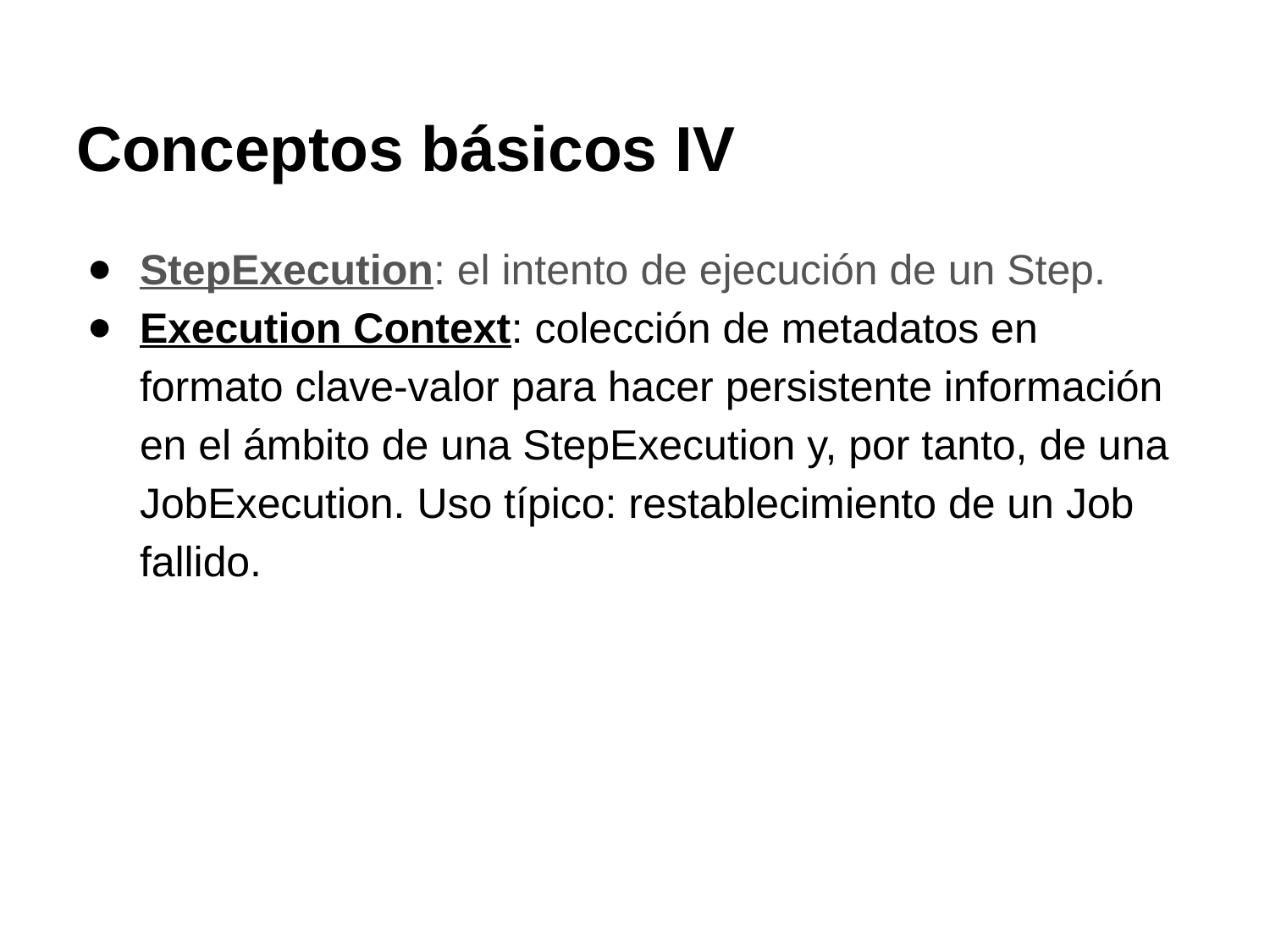

# Conceptos básicos IV
StepExecution: el intento de ejecución de un Step.
Execution Context: colección de metadatos en formato clave-valor para hacer persistente información en el ámbito de una StepExecution y, por tanto, de una JobExecution. Uso típico: restablecimiento de un Job fallido.